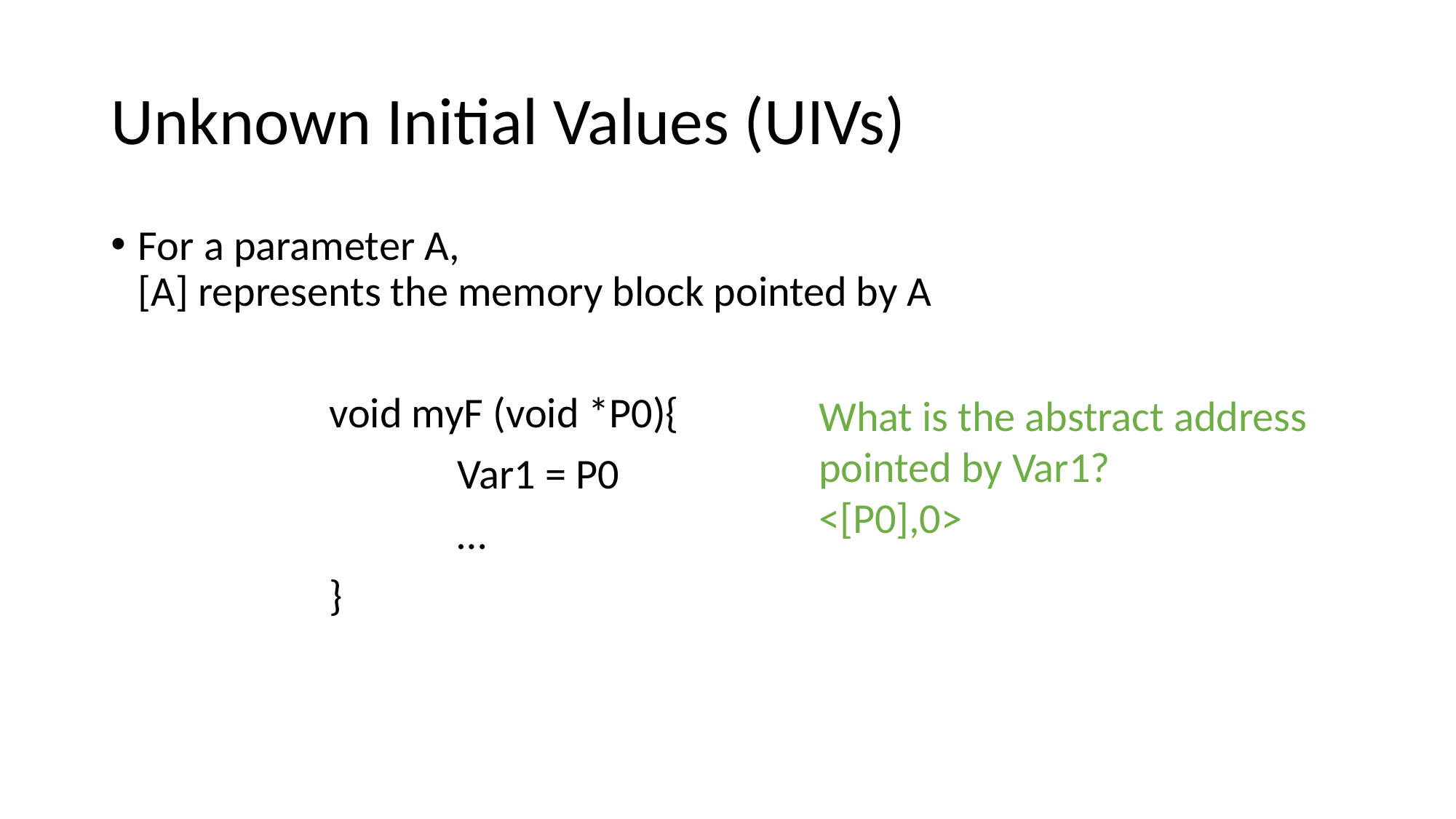

# Unknown Initial Values (UIVs)
For a parameter A,
[A] represents the memory block pointed by A

		void myF (void *P0){
			  Var1 = P0
		    	  …
 		}
What is the abstract address
pointed by Var1?
<[P0],0>